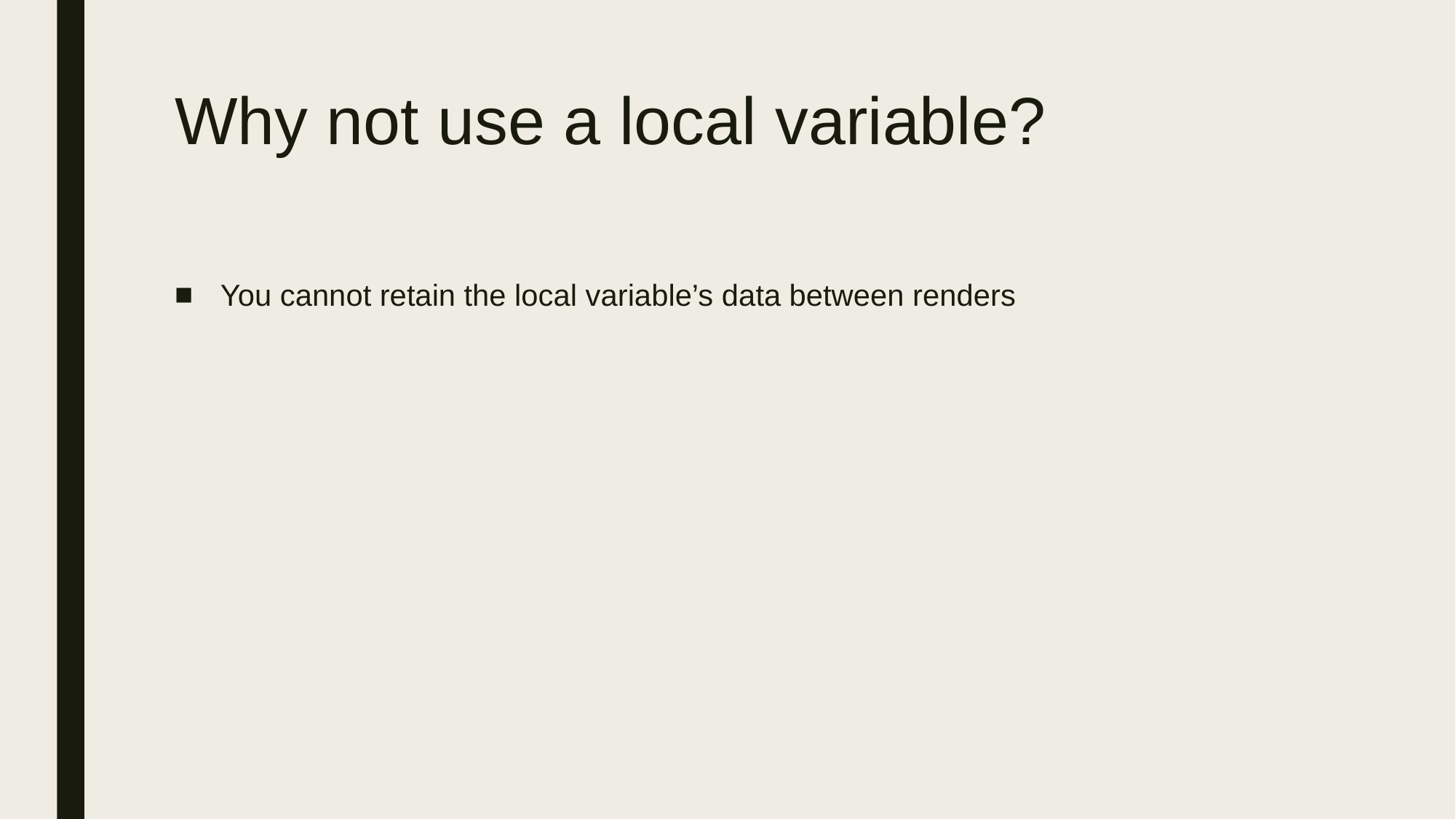

# Why not use a local variable?
You cannot retain the local variable’s data between renders